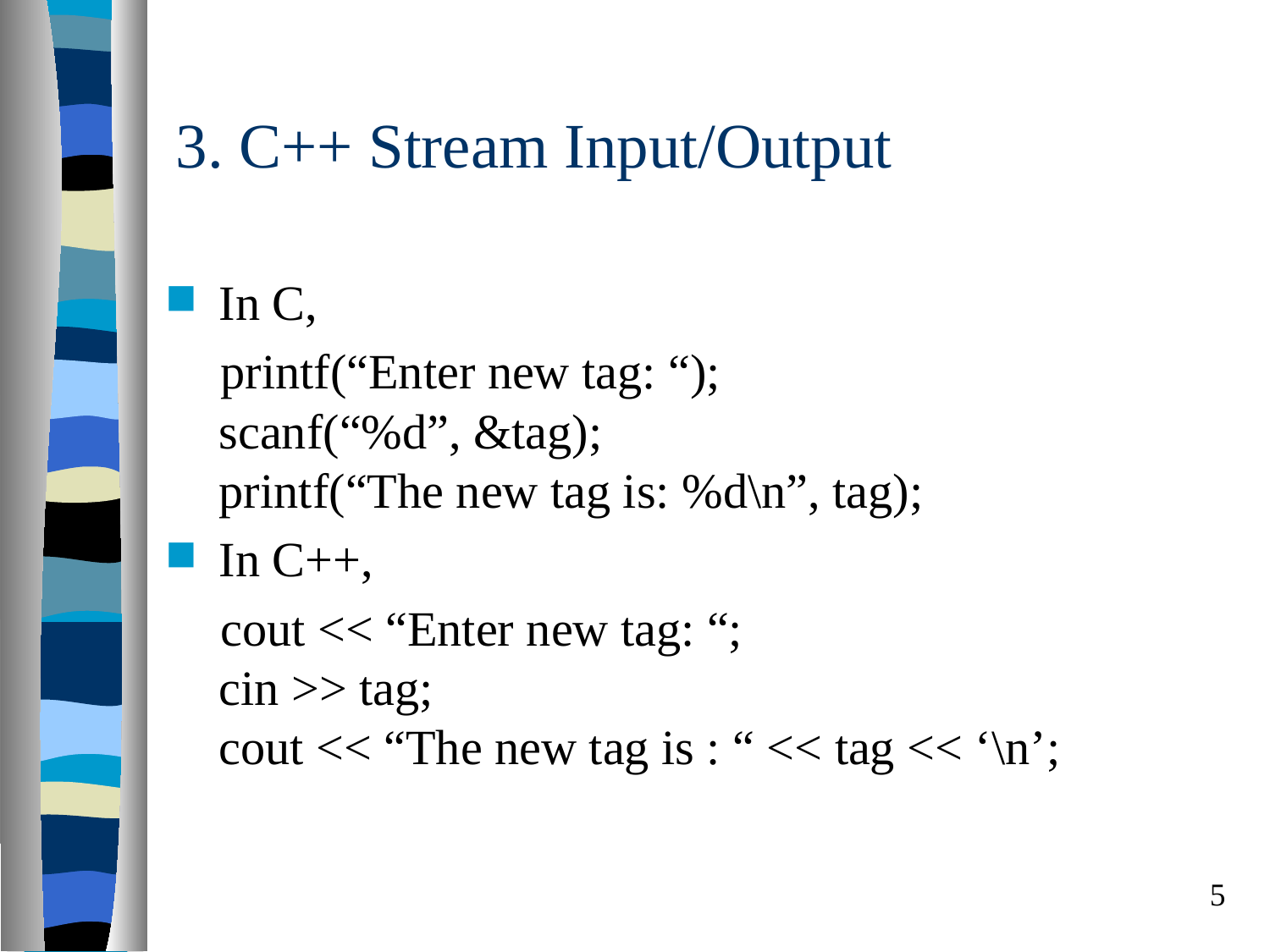

# 3. C++ Stream Input/Output
In C,
    printf(“Enter new tag: “);
scanf(“%d”, &tag);
printf(“The new tag is: %d\n”, tag);
In C++,
    cout << “Enter new tag: “;
cin >> tag;
cout << “The new tag is : “ << tag << ‘\n’;
5